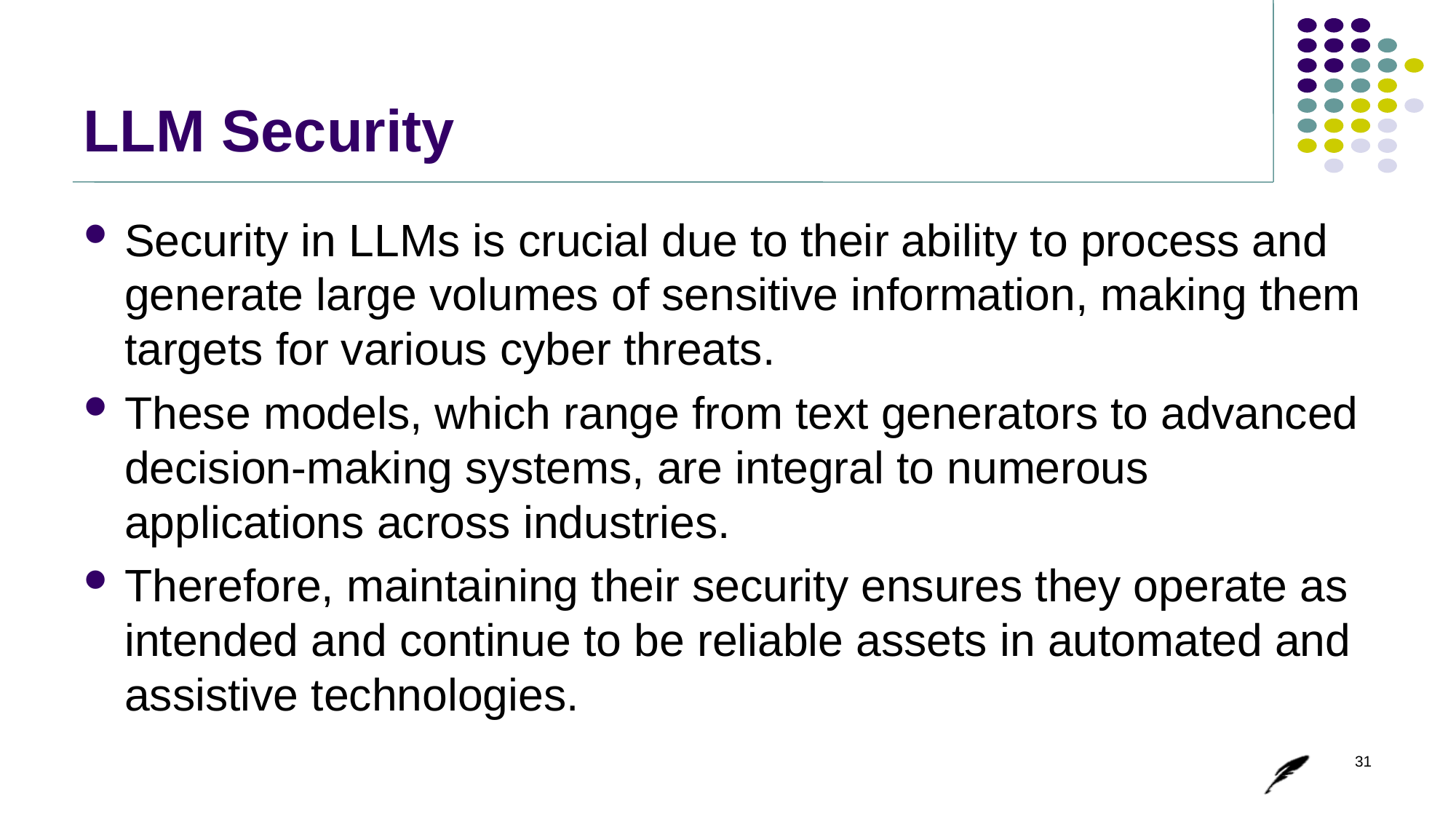

# LLM Security
Security in LLMs is crucial due to their ability to process and generate large volumes of sensitive information, making them targets for various cyber threats.
These models, which range from text generators to advanced decision-making systems, are integral to numerous applications across industries.
Therefore, maintaining their security ensures they operate as intended and continue to be reliable assets in automated and assistive technologies.

31